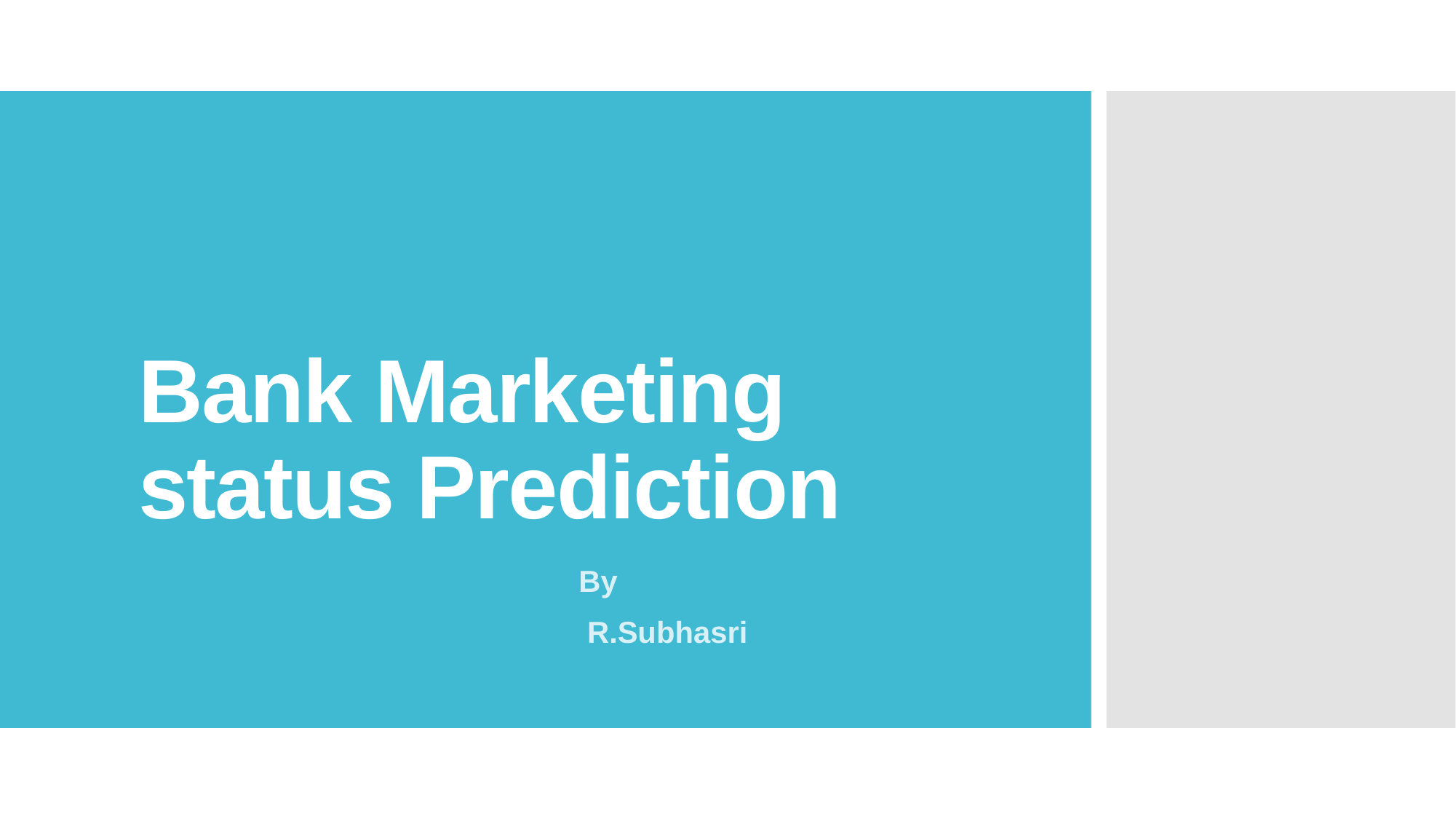

# Bank Marketing status Prediction
				By
				 R.Subhasri